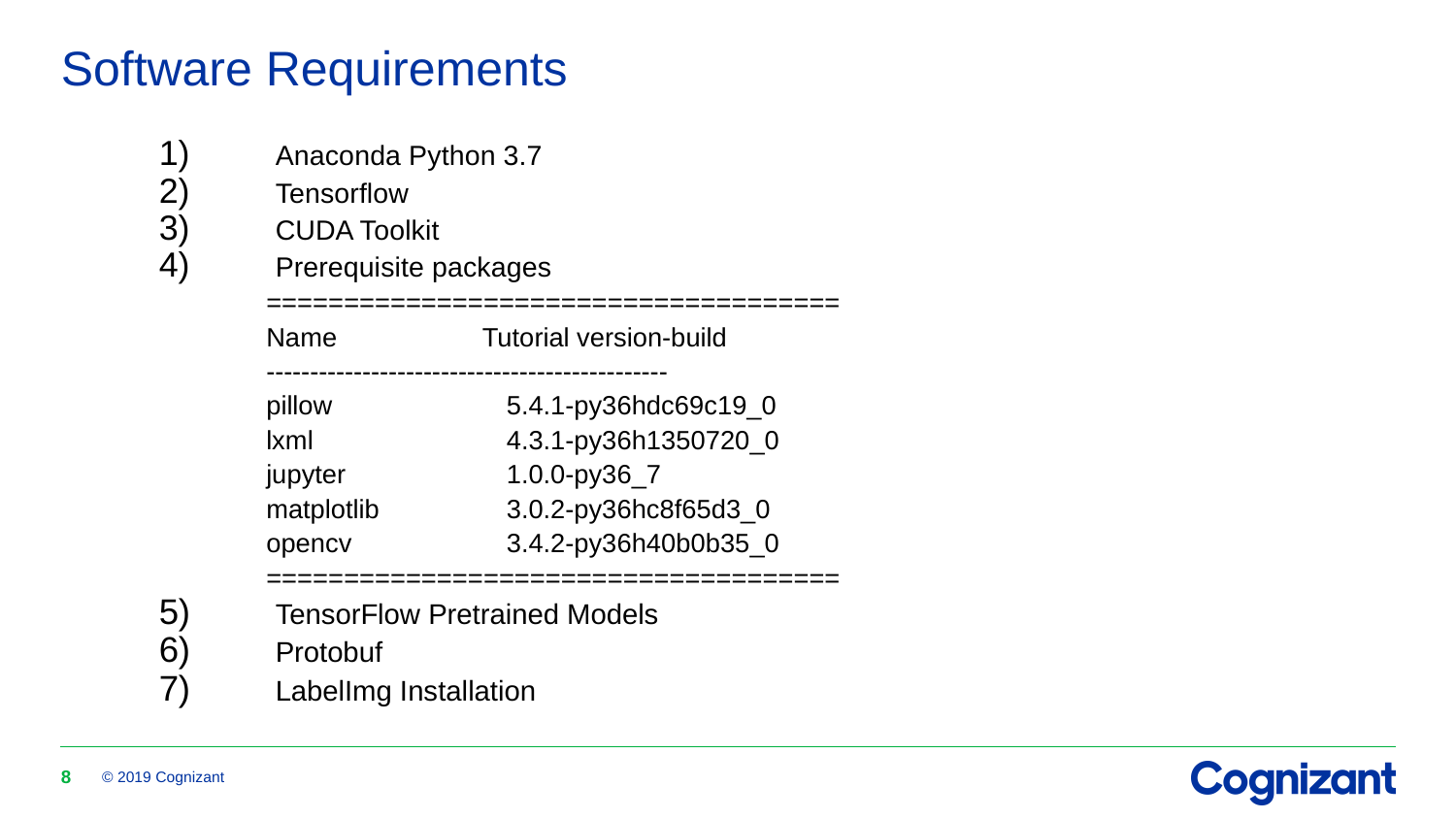

# Software Requirements
Anaconda Python 3.7
Tensorflow
CUDA Toolkit
Prerequisite packages
=====================================
Name                    Tutorial version-build
----------------------------------------------
pillow                 	 5.4.1-py36hdc69c19_0
lxml                    	 4.3.1-py36h1350720_0
jupyter                 	 1.0.0-py36_7
matplotlib           	 3.0.2-py36hc8f65d3_0
opencv                 	 3.4.2-py36h40b0b35_0
=====================================
TensorFlow Pretrained Models
Protobuf
LabelImg Installation

8
© 2019 Cognizant